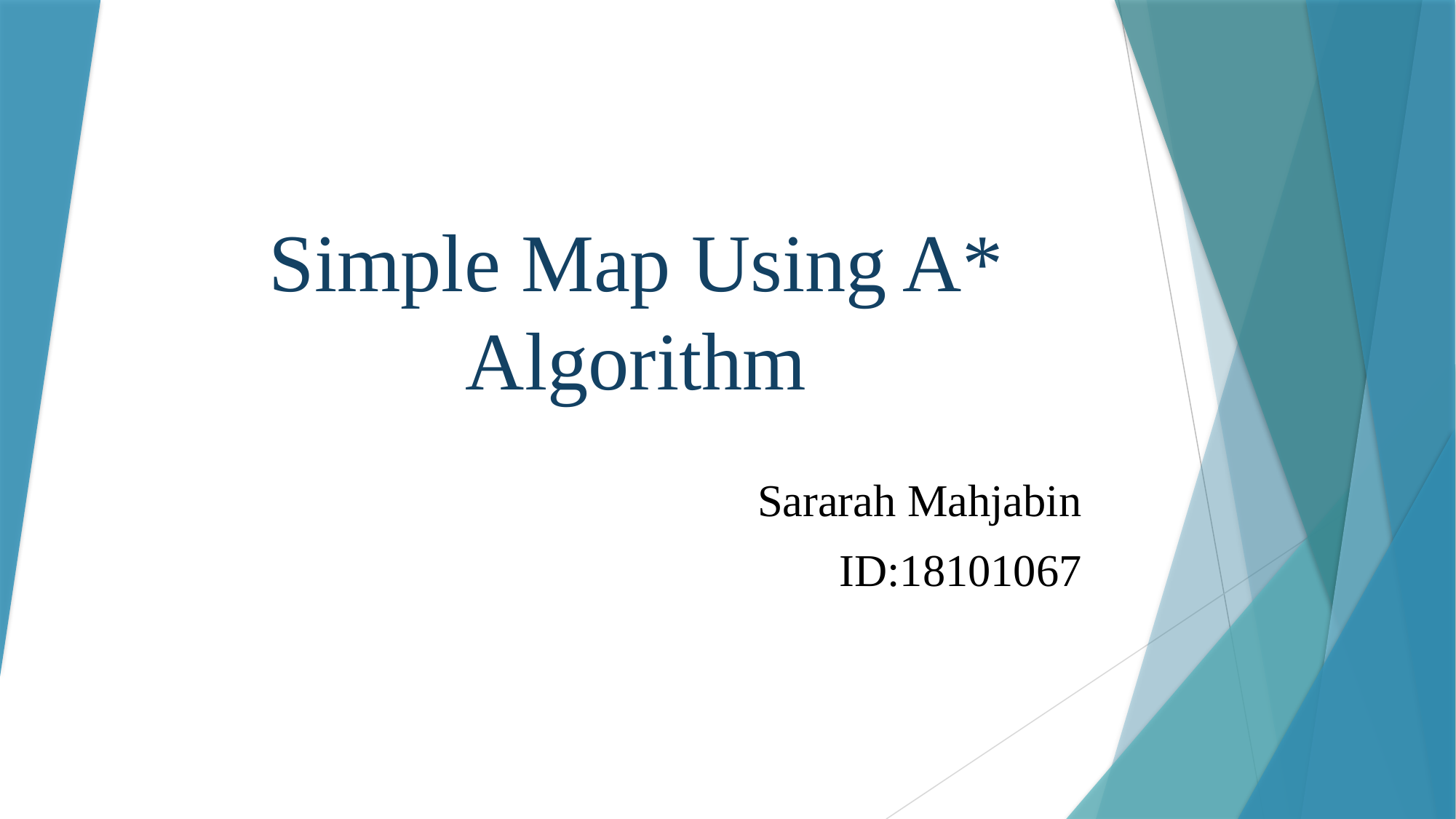

# Simple Map Using A* Algorithm
Sararah Mahjabin
ID:18101067